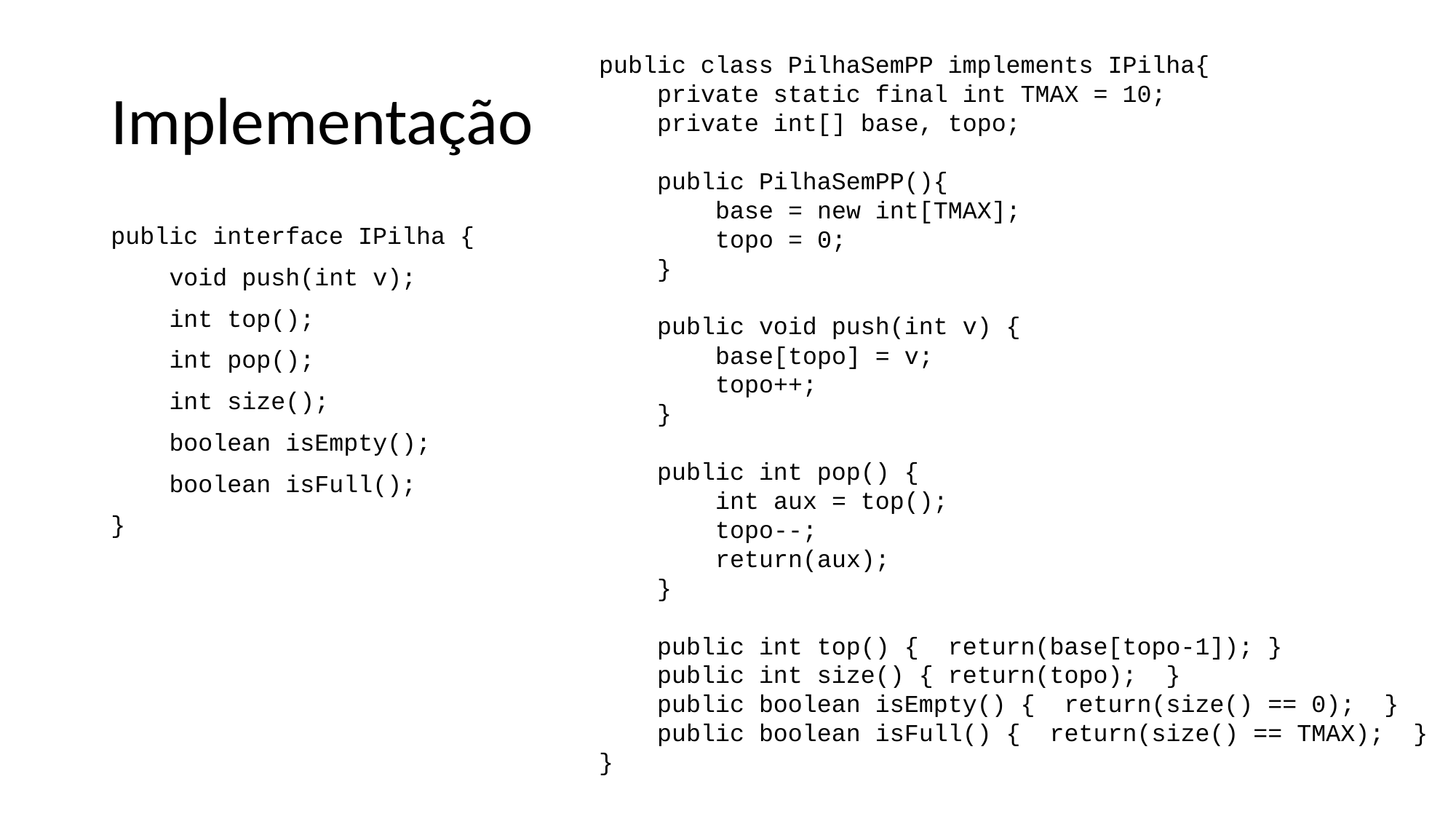

# Implementação
public class PilhaSemPP implements IPilha{
    private static final int TMAX = 10;
    private int[] base, topo;

    public PilhaSemPP(){
        base = new int[TMAX];
        topo = 0;
    }

    public void push(int v) {
        base[topo] = v;
        topo++;
    }

    public int pop() {
        int aux = top();
        topo--;
        return(aux);
    }

    public int top() {  return(base[topo-1]); }
    public int size() { return(topo);  }
    public boolean isEmpty() {  return(size() == 0);  }
    public boolean isFull() {  return(size() == TMAX);  }
}
public interface IPilha {
    void push(int v);
    int top();
    int pop();
    int size();
    boolean isEmpty();
    boolean isFull();
}